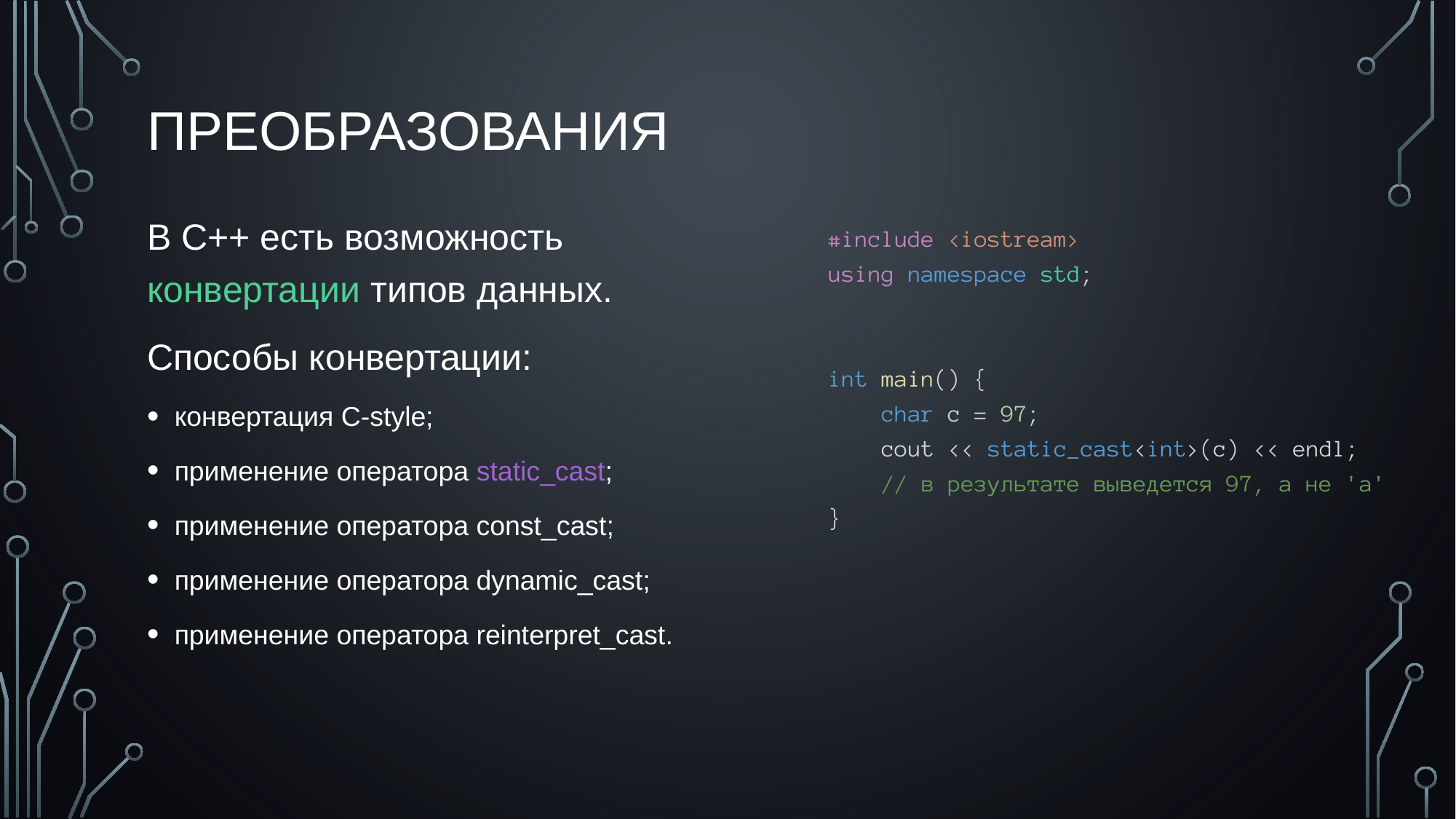

# Преобразования
В C++ есть возможность конвертации типов данных.
Способы конвертации:
конвертация C-style;
применение оператора static_cast;
применение оператора const_cast;
применение оператора dynamic_cast;
применение оператора reinterpret_cast.

#include <iostream>
using namespace std;
int main() {
    char c = 97;
    cout << static_cast<int>(c) << endl;
    // в результате выведется 97, а не 'a'
}